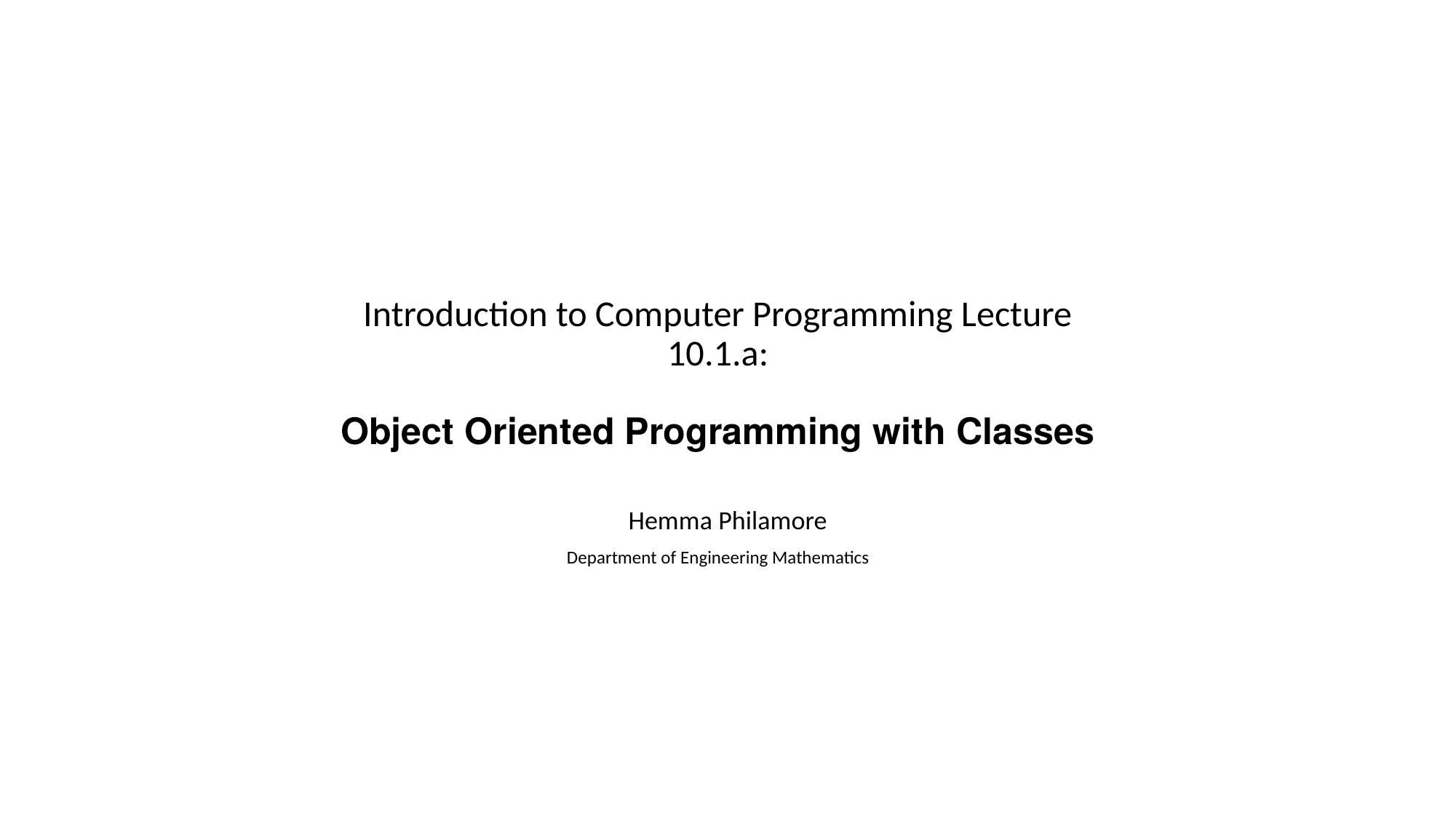

# Introduction to Computer Programming Lecture 10.1.a:

Object Oriented Programming with Classes
Hemma Philamore

Department of Engineering Mathematics